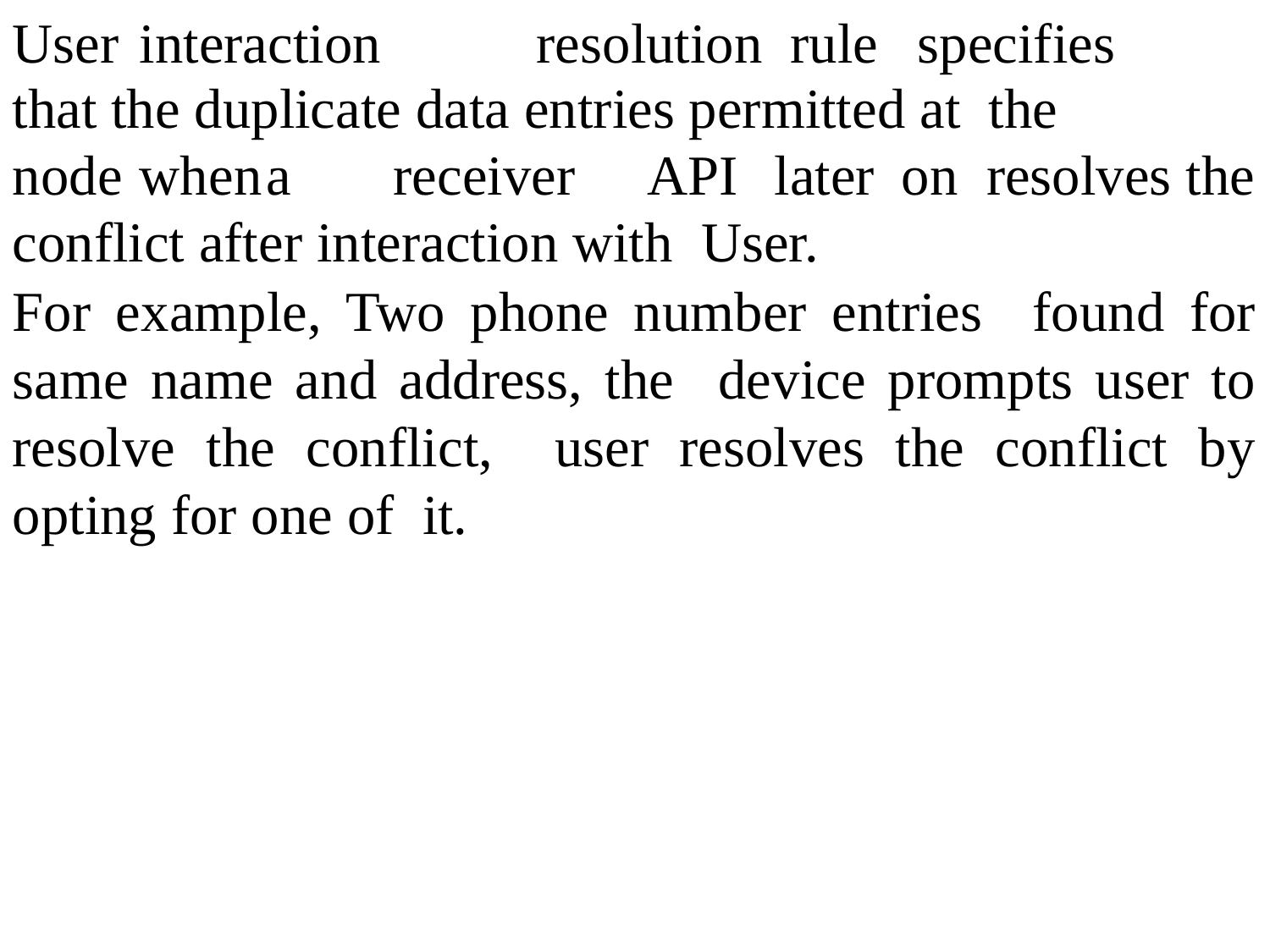

User	interaction
resolution	rule	specifies
that the duplicate data entries permitted at  the	node	when	a	receiver	API	later	on  resolves the conflict after interaction with  User.
For example, Two phone number entries  found for same name and address, the  device prompts user to resolve the conflict,  user resolves the conflict by opting for one of  it.